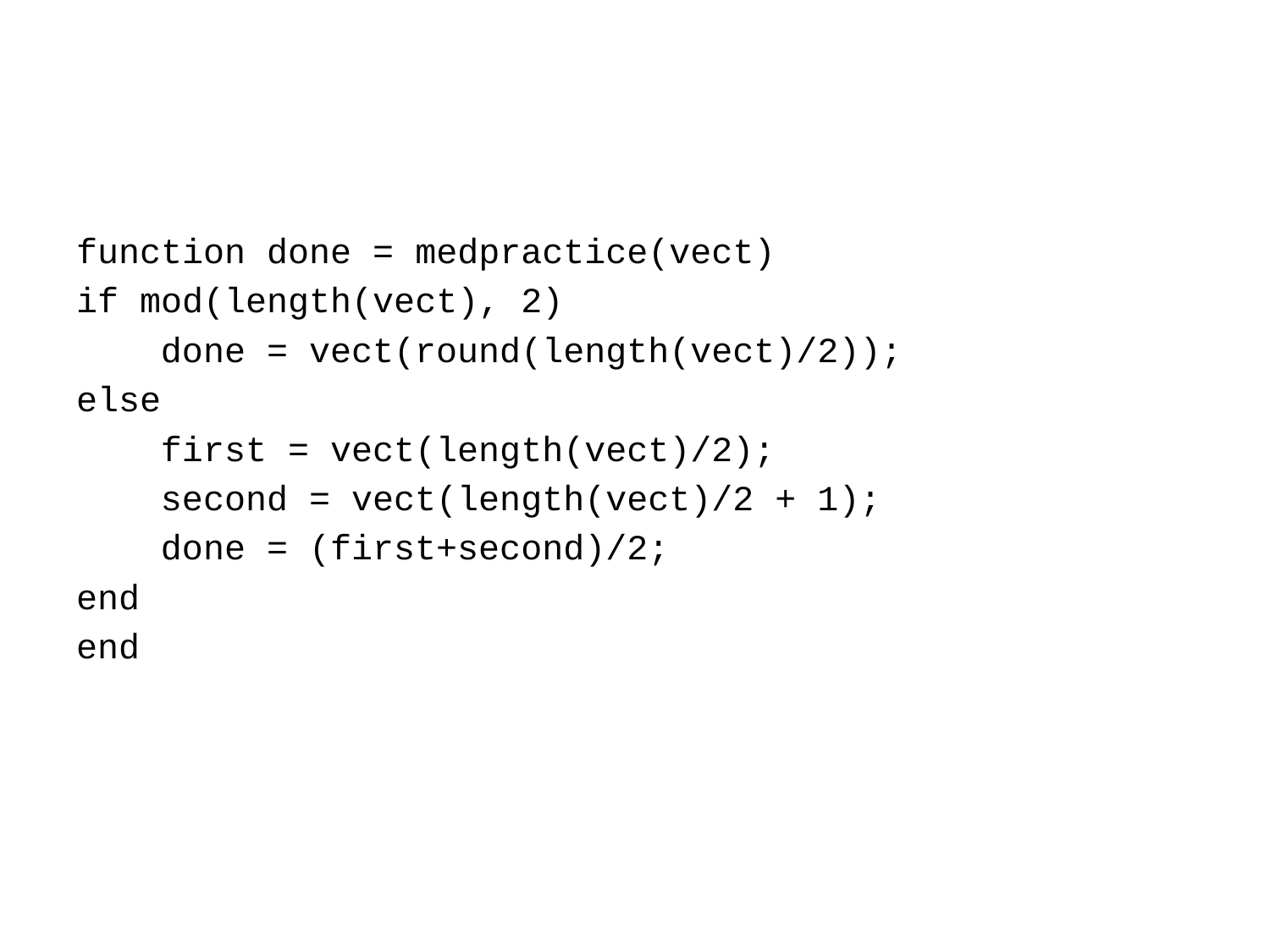

#
function done = medpractice(vect)
if mod(length(vect), 2)
    done = vect(round(length(vect)/2));
else
    first = vect(length(vect)/2);
    second = vect(length(vect)/2 + 1);
    done = (first+second)/2;
end
end